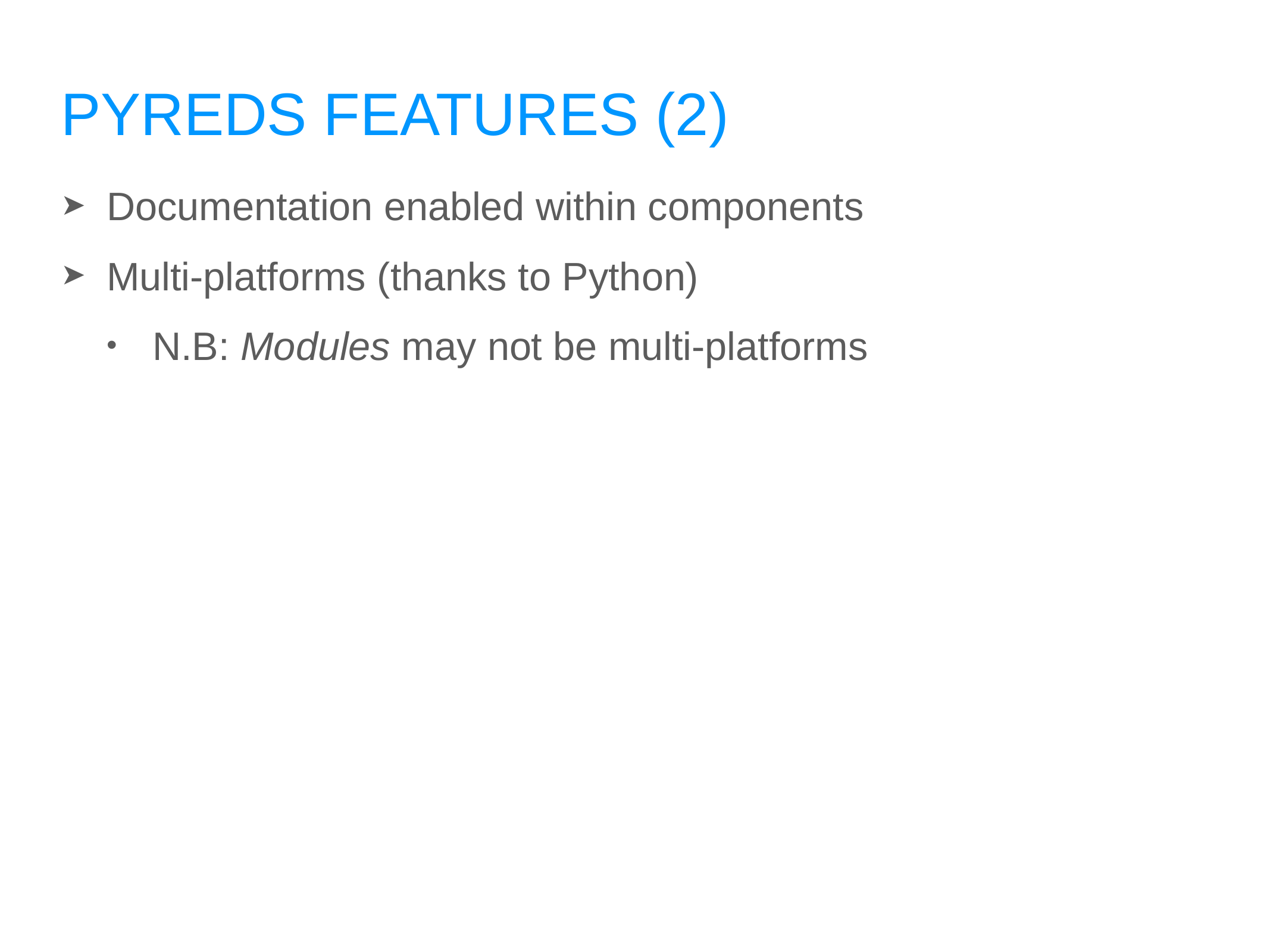

# Pyreds Features (2)

Documentation enabled within components
Multi-platforms (thanks to Python)
N.B: Modules may not be multi-platforms
8